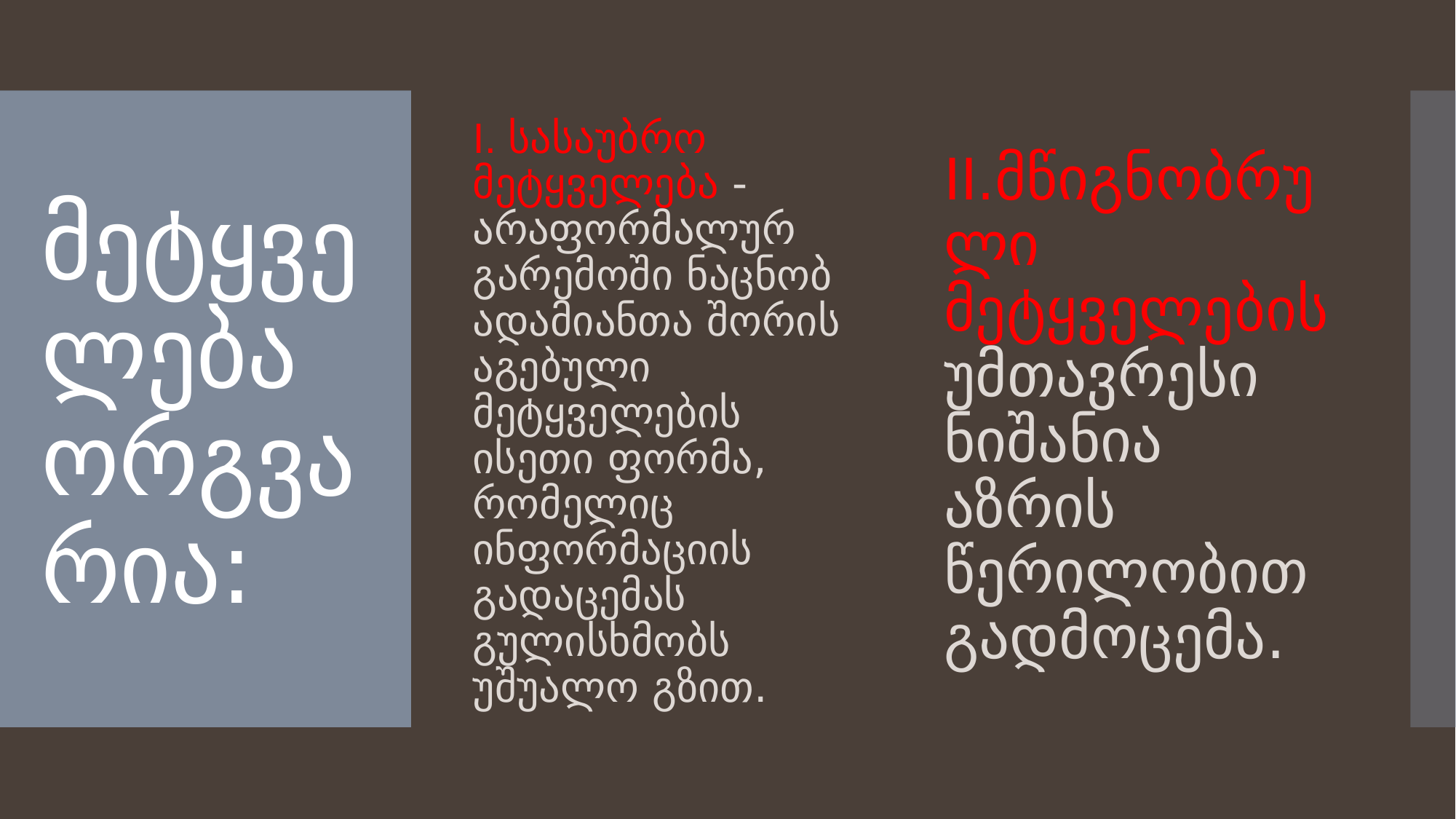

I. სასაუბრო მეტყველება - არაფორმალურ გარემოში ნაცნობ ადამიანთა შორის აგებული მეტყველების ისეთი ფორმა, რომელიც ინფორმაციის გადაცემას გულისხმობს უშუალო გზით.
II.მწიგნობრული მეტყველების უმთავრესი ნიშანია აზრის წერილობით გადმოცემა.
# მეტყველება ორგვარია: